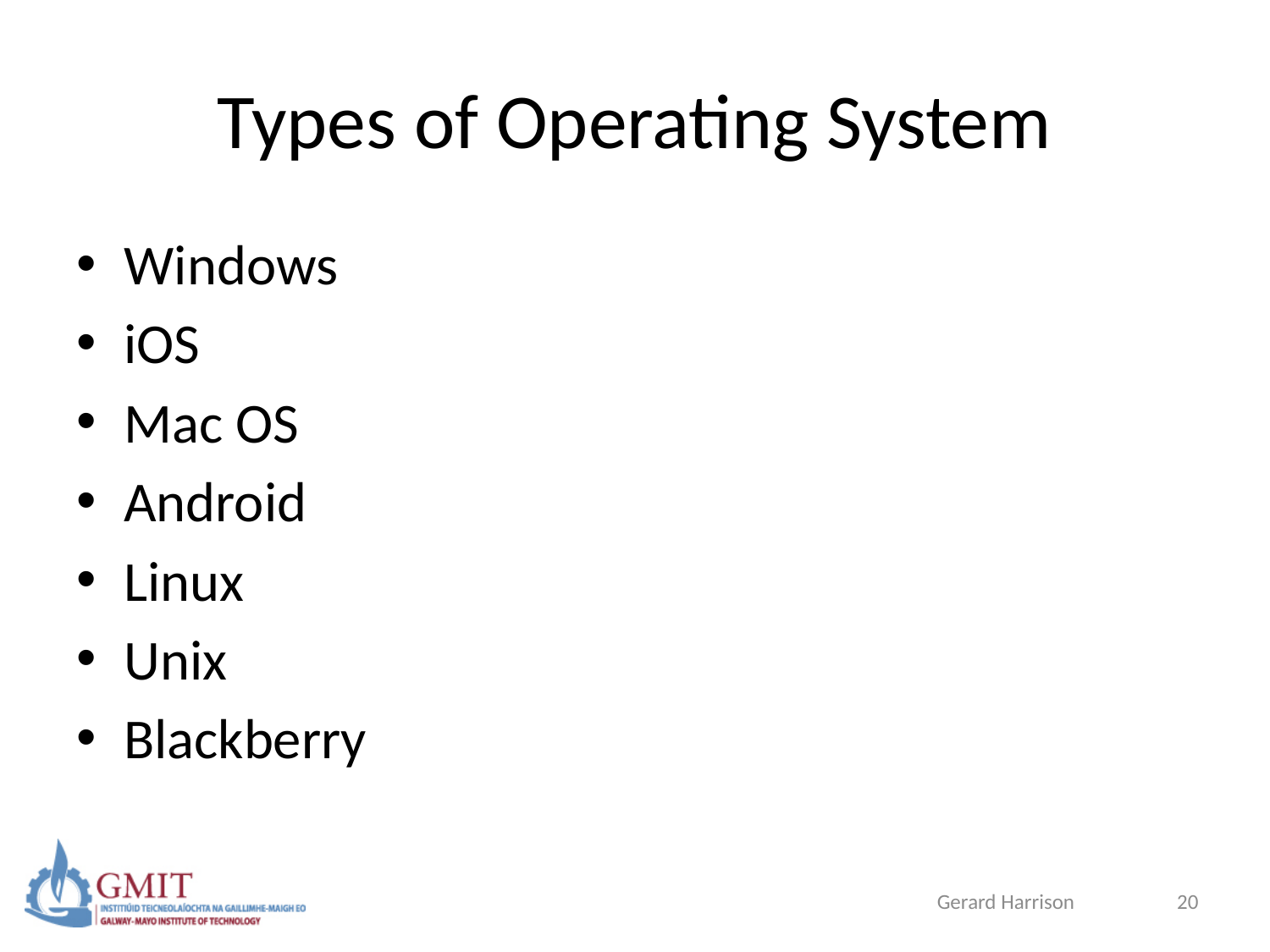

# Types of Operating System
Windows
iOS
Mac OS
Android
Linux
Unix
Blackberry
Gerard Harrison
20